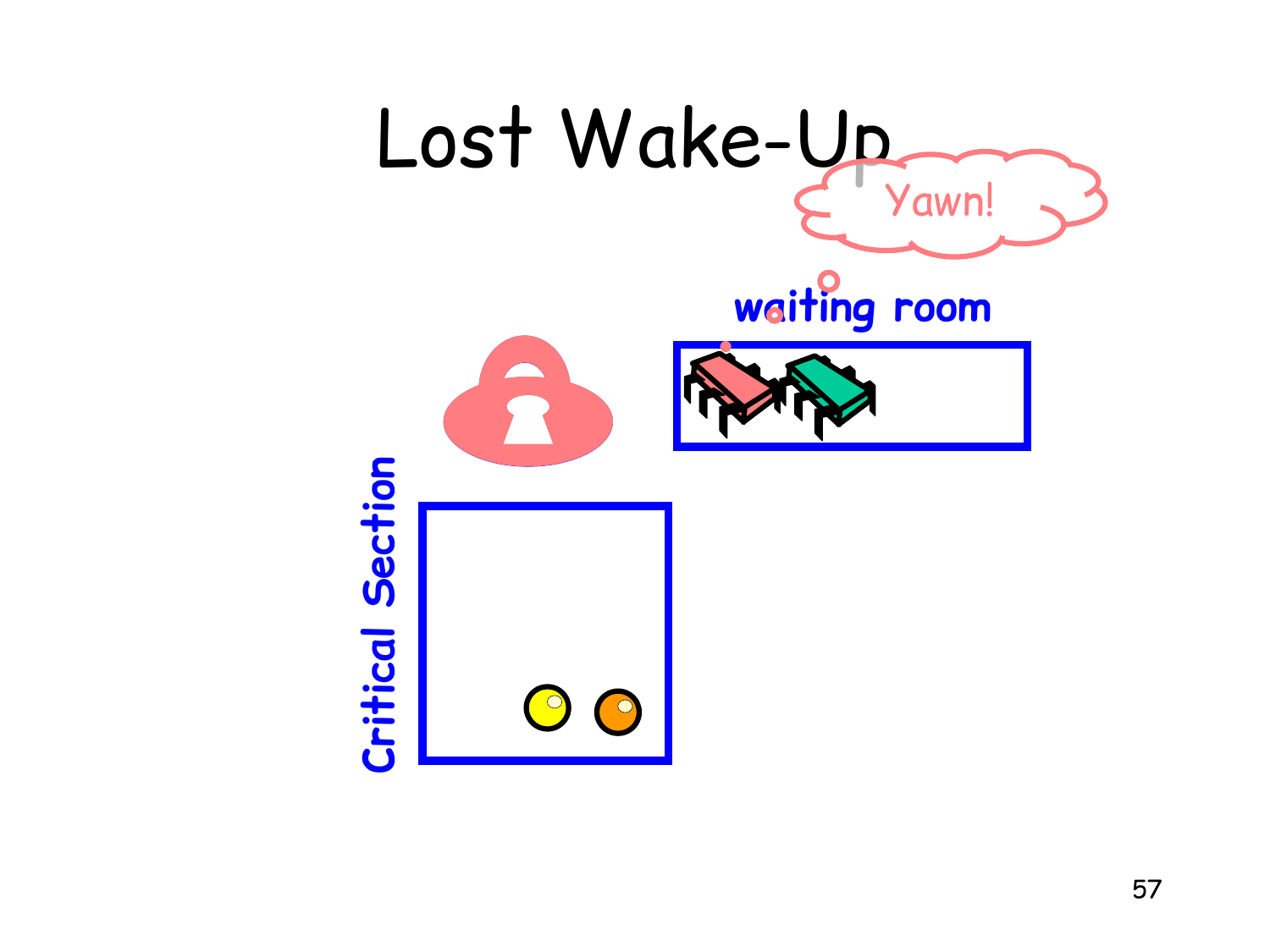

# Lost Wake-Up
Yawn!
waiting room

Critical Section

57